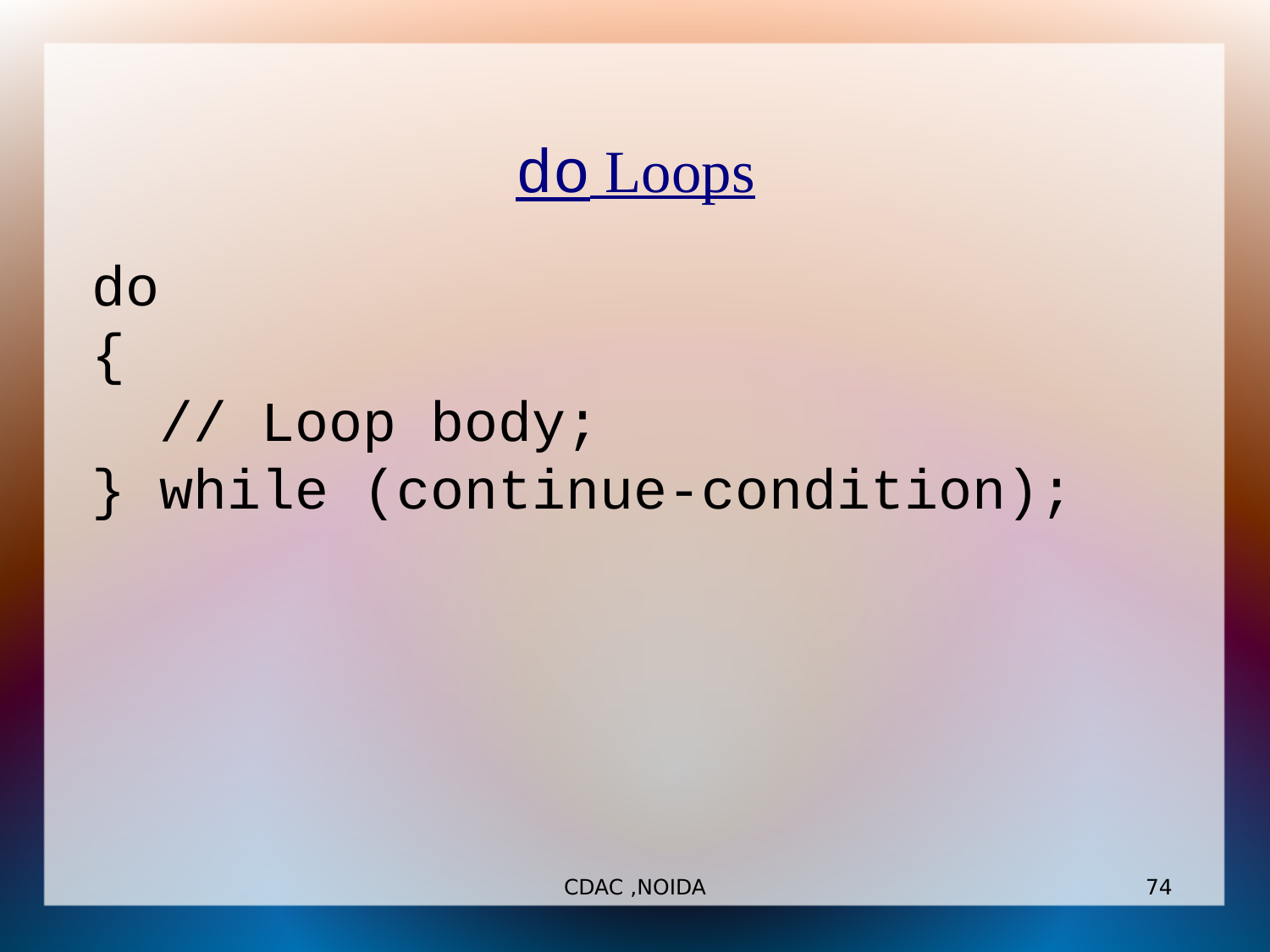

do Loops
do
{
  // Loop body;
} while (continue-condition);

CDAC ,NOIDA
74